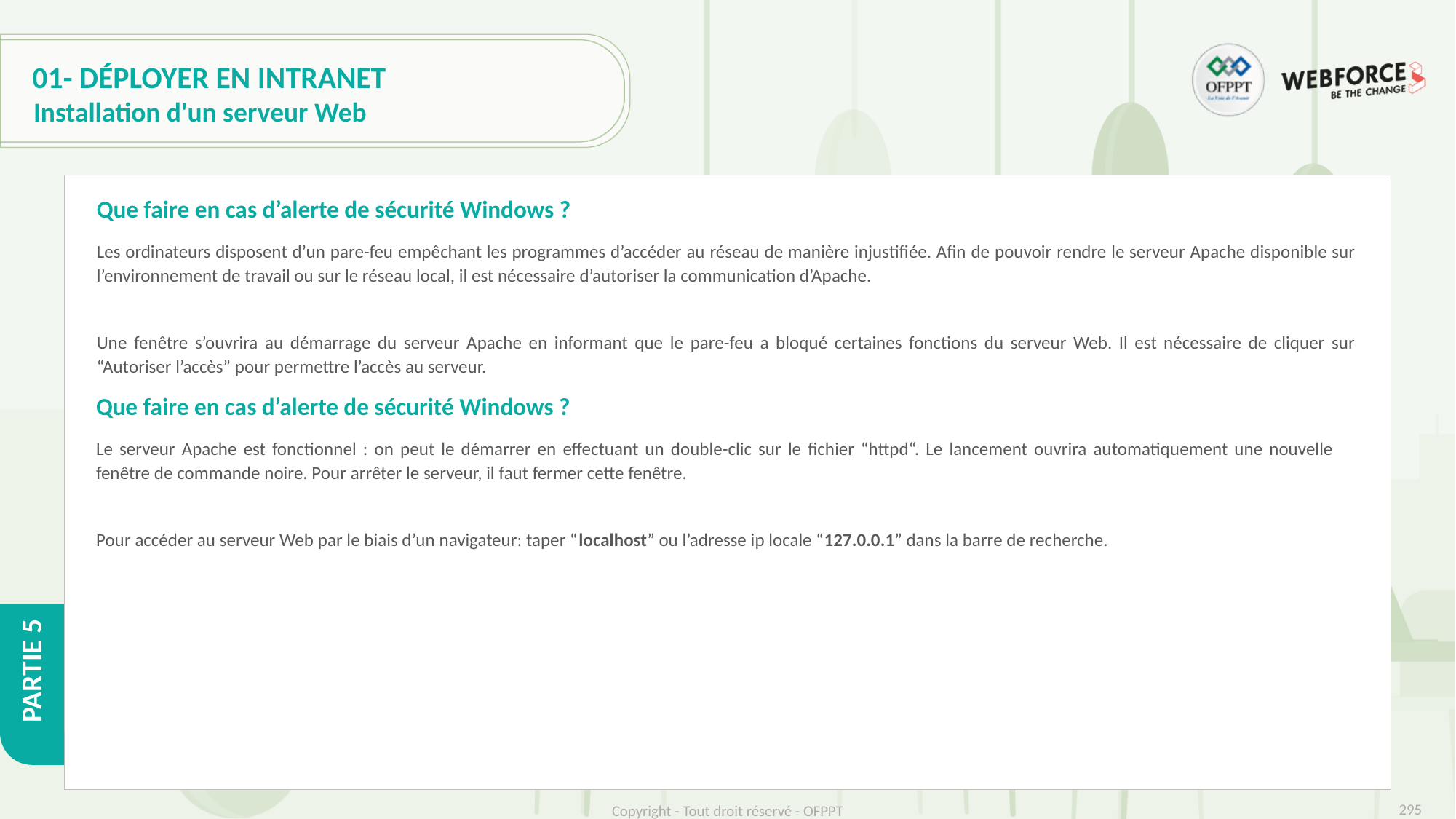

# 01- Déployer en intranet
Installation d'un serveur Web
Que faire en cas d’alerte de sécurité Windows ?
Les ordinateurs disposent d’un pare-feu empêchant les programmes d’accéder au réseau de manière injustifiée. Afin de pouvoir rendre le serveur Apache disponible sur l’environnement de travail ou sur le réseau local, il est nécessaire d’autoriser la communication d’Apache.

Une fenêtre s’ouvrira au démarrage du serveur Apache en informant que le pare-feu a bloqué certaines fonctions du serveur Web. Il est nécessaire de cliquer sur “Autoriser l’accès” pour permettre l’accès au serveur.

Que faire en cas d’alerte de sécurité Windows ?
Le serveur Apache est fonctionnel : on peut le démarrer en effectuant un double-clic sur le fichier “httpd“. Le lancement ouvrira automatiquement une nouvelle fenêtre de commande noire. Pour arrêter le serveur, il faut fermer cette fenêtre.

Pour accéder au serveur Web par le biais d’un navigateur: taper “localhost” ou l’adresse ip locale “127.0.0.1” dans la barre de recherche.